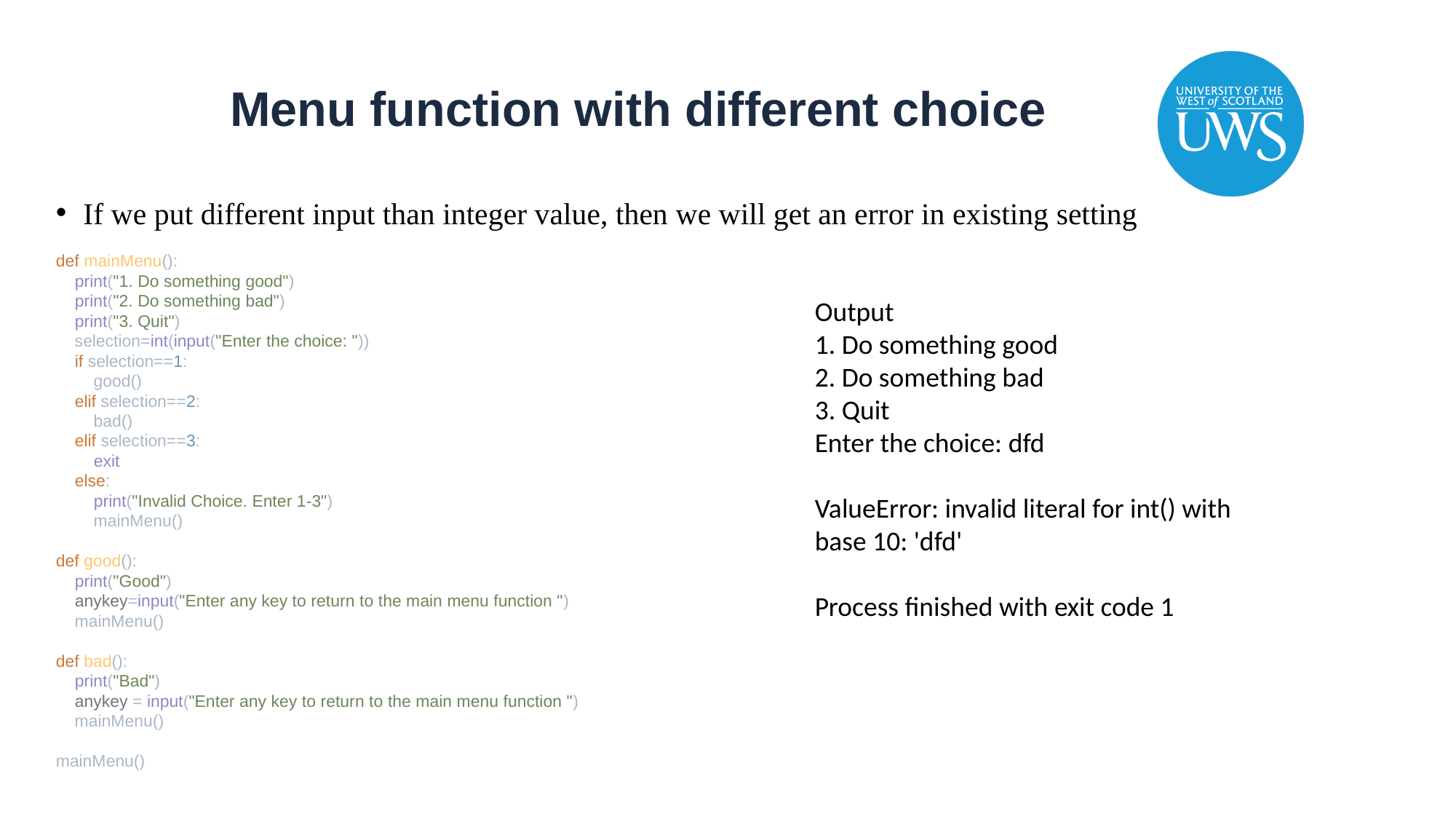

# Menu function with different choice
If we put different input than integer value, then we will get an error in existing setting

def mainMenu():
    print("1. Do something good")
    print("2. Do something bad")
    print("3. Quit")
    selection=int(input("Enter the choice: "))
    if selection==1:
        good()
    elif selection==2:
        bad()
    elif selection==3:
        exit
    else:
        print("Invalid Choice. Enter 1-3")
        mainMenu()
def good():
    print("Good")
    anykey=input("Enter any key to return to the main menu function ")
    mainMenu()
def bad():
    print("Bad")
    anykey = input("Enter any key to return to the main menu function ")
    mainMenu()
mainMenu()

Output
1. Do something good
2. Do something bad
3. Quit
Enter the choice: dfd

ValueError: invalid literal for int() with base 10: 'dfd'

Process finished with exit code 1